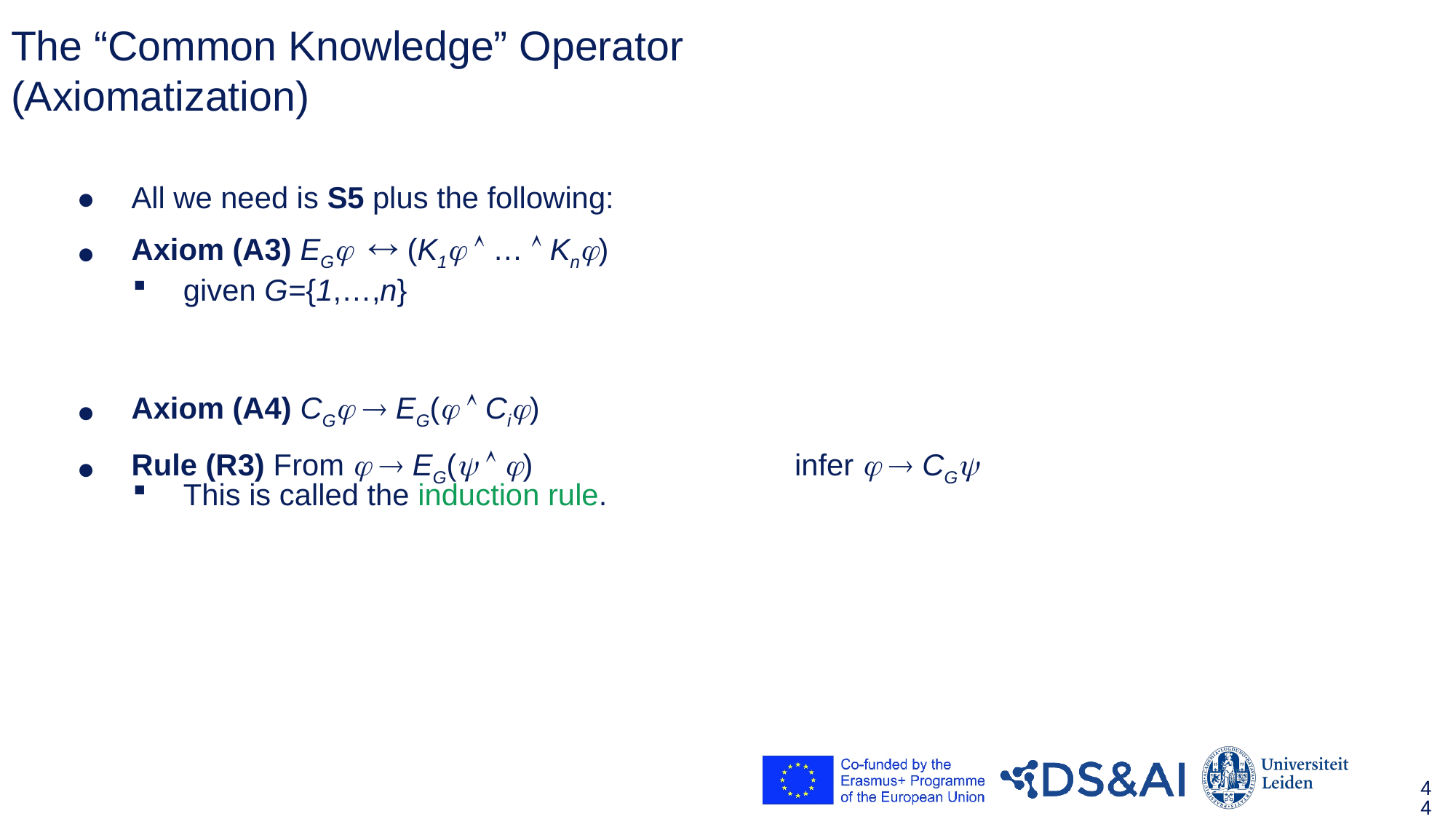

# The “Common Knowledge” Operator (Axiomatization)
All we need is S5 plus the following:
Axiom (A3) EGϕ ↔ (K1ϕ ∧ … ∧ Knϕ)

Axiom (A4) CGϕ → EG(ϕ ∧ Ciϕ)
Rule (R3) From ϕ → EG(ψ ∧ ϕ)			 infer ϕ → CGψ

given G={1,…,n}

This is called the induction rule.

44